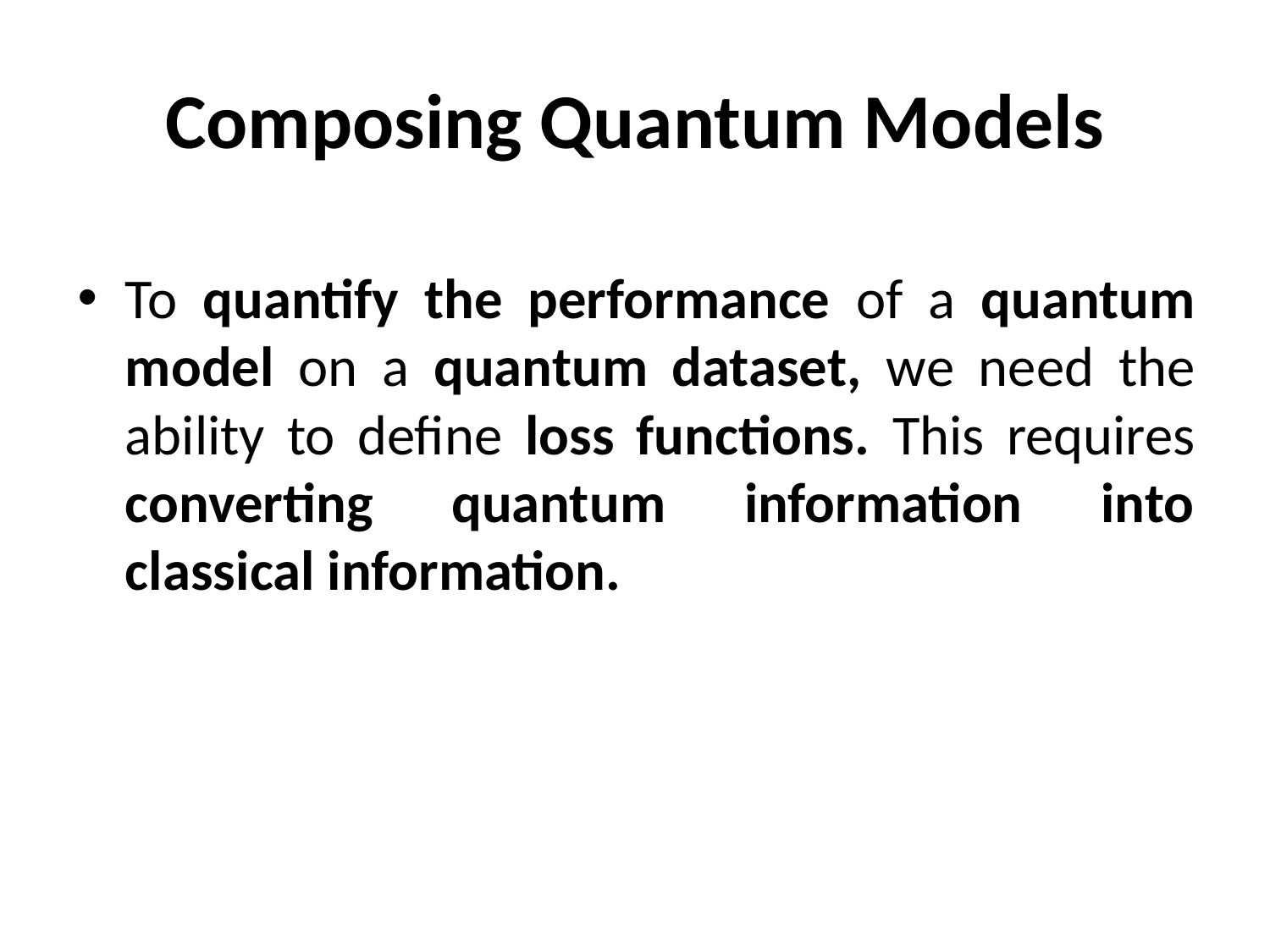

# Composing Quantum Models
To quantify the performance of a quantum model on a quantum dataset, we need the ability to define loss functions. This requires converting quantum information into classical information.